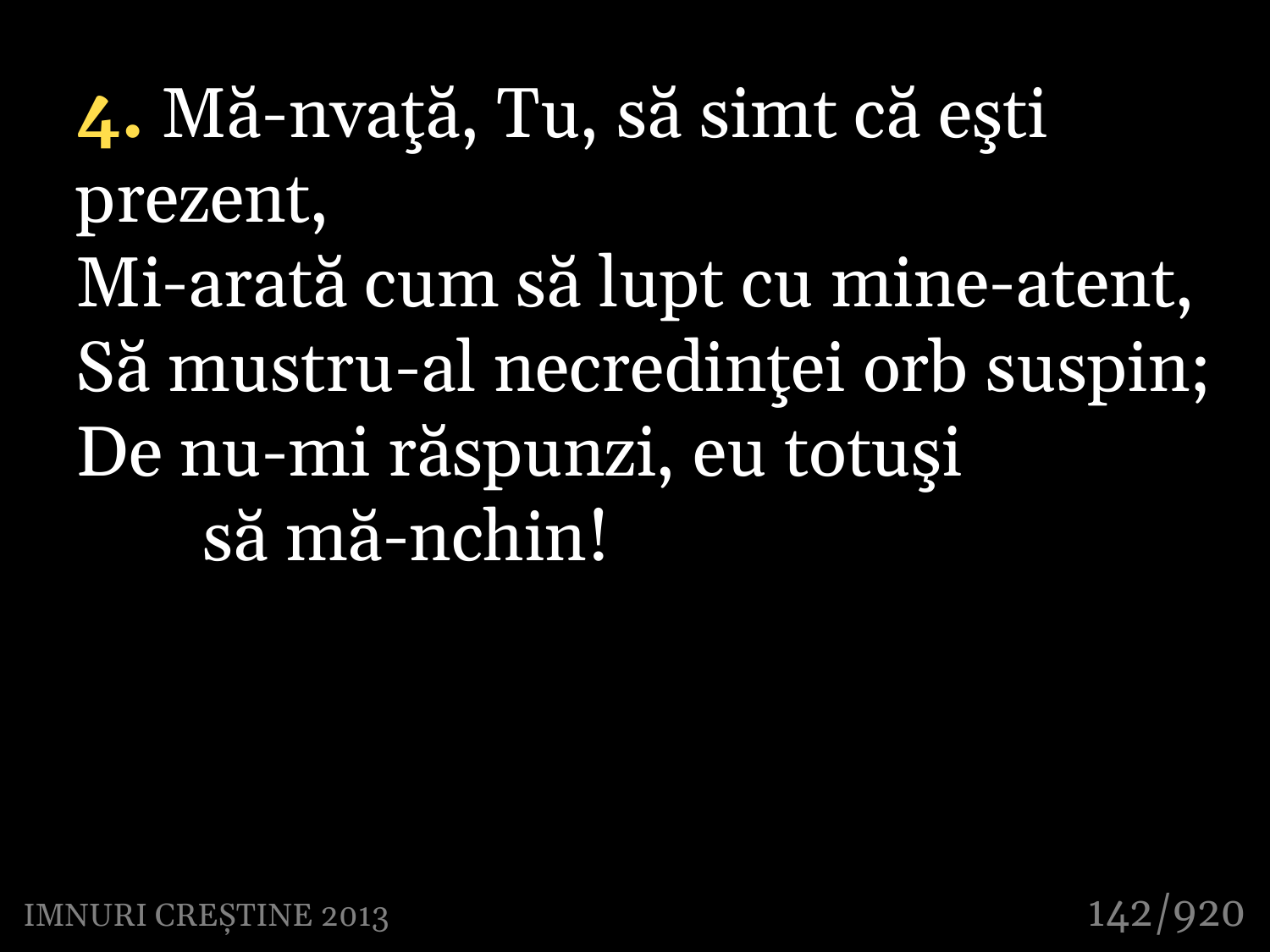

4. Mă-nvaţă, Tu, să simt că eşti 	prezent,
Mi-arată cum să lupt cu mine-atent,
Să mustru-al necredinţei orb suspin;
De nu-mi răspunzi, eu totuşi
	să mă-nchin!
131/920
142/920
IMNURI CREȘTINE 2013